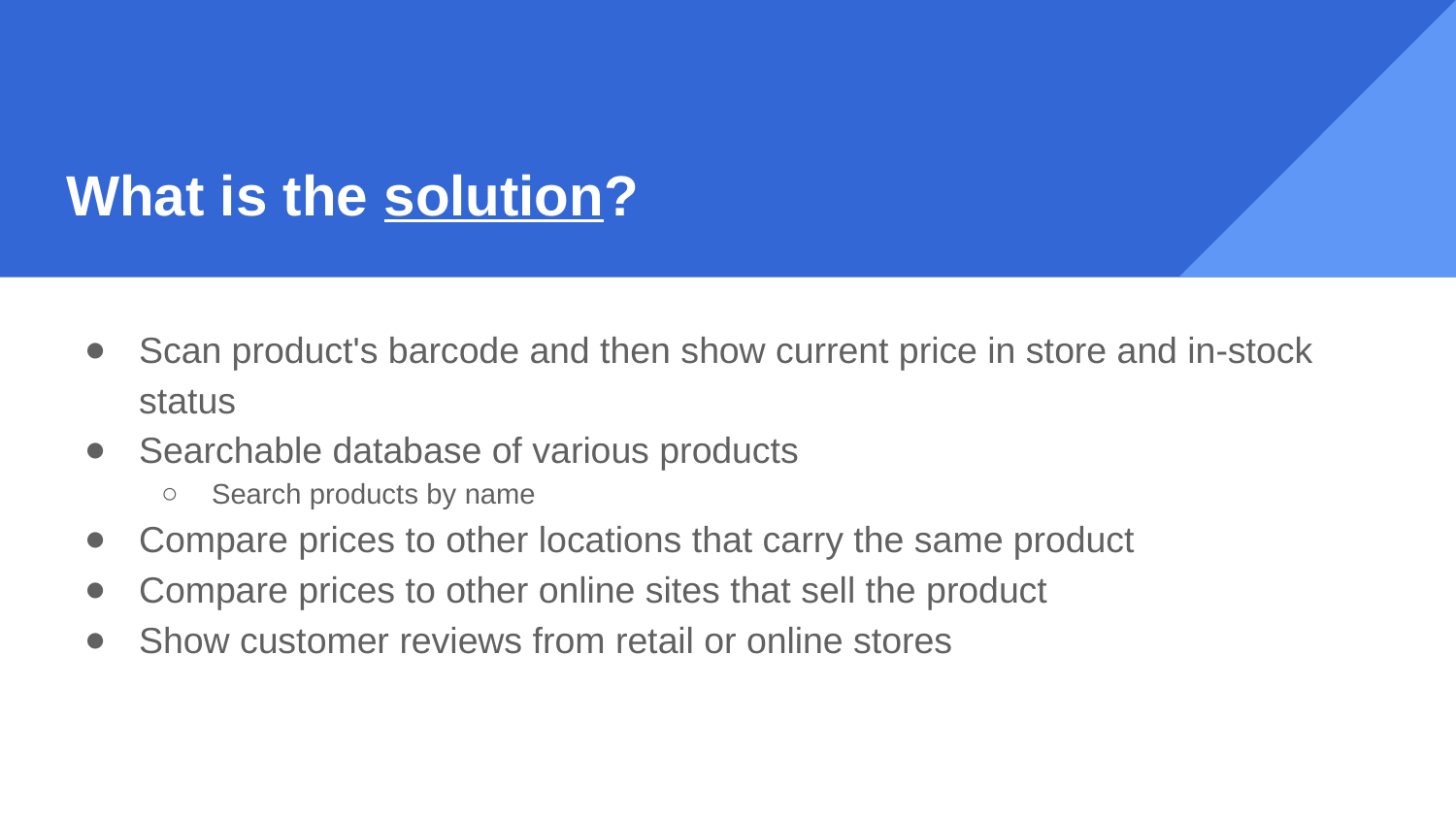

# What is the solution?
Scan product's barcode and then show current price in store and in-stock status
Searchable database of various products
Search products by name
Compare prices to other locations that carry the same product
Compare prices to other online sites that sell the product
Show customer reviews from retail or online stores